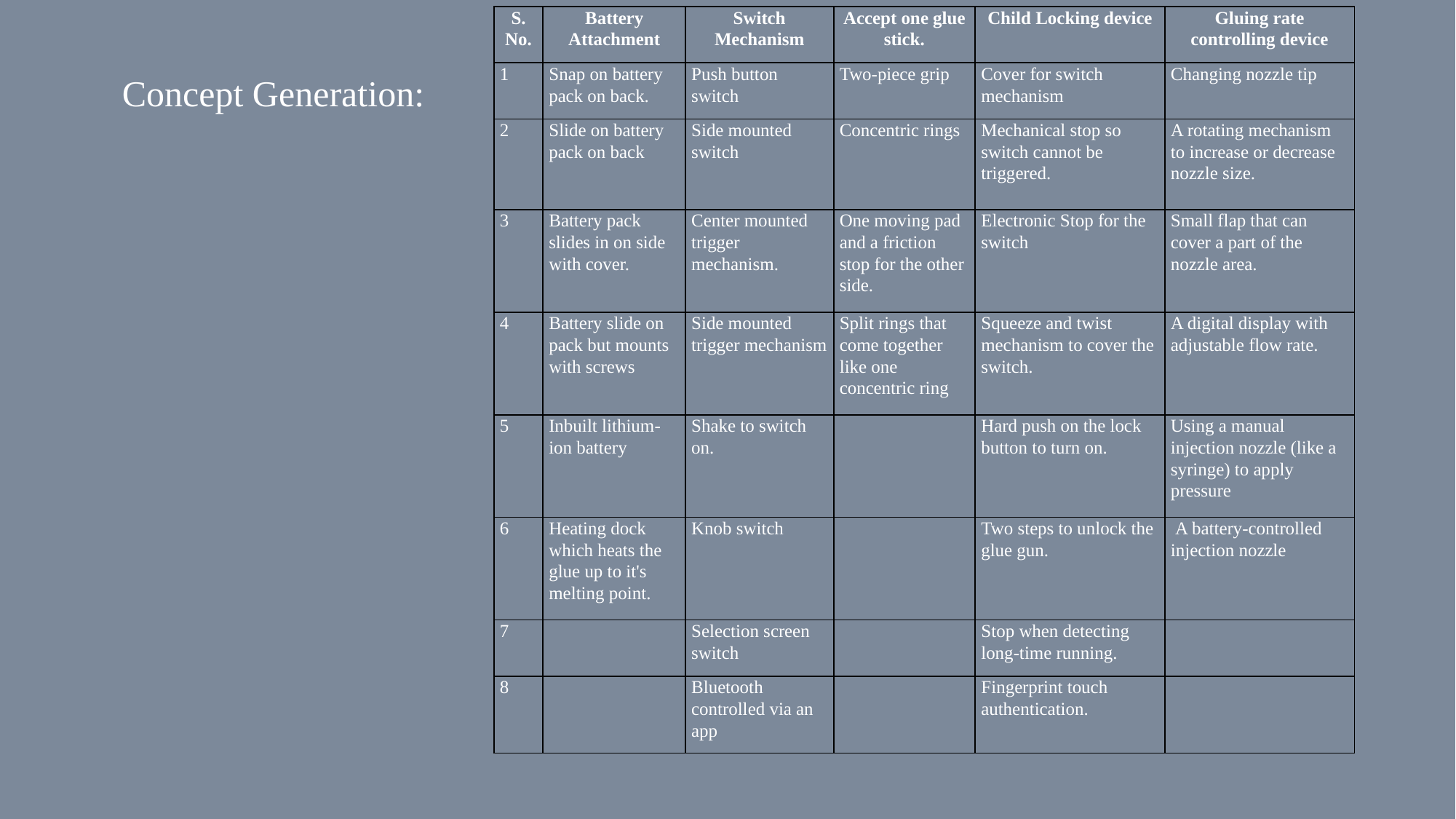

| S. No. | Battery Attachment | Switch Mechanism | Accept one glue stick. | Child Locking device | Gluing rate controlling device |
| --- | --- | --- | --- | --- | --- |
| 1 | Snap on battery pack on back. | Push button switch | Two-piece grip | Cover for switch mechanism | Changing nozzle tip |
| 2 | Slide on battery pack on back | Side mounted switch | Concentric rings | Mechanical stop so switch cannot be triggered. | A rotating mechanism to increase or decrease nozzle size. |
| 3 | Battery pack slides in on side with cover. | Center mounted trigger mechanism. | One moving pad and a friction stop for the other side. | Electronic Stop for the switch | Small flap that can cover a part of the nozzle area. |
| 4 | Battery slide on pack but mounts with screws | Side mounted trigger mechanism | Split rings that come together like one concentric ring | Squeeze and twist mechanism to cover the switch. | A digital display with adjustable flow rate. |
| 5 | Inbuilt lithium-ion battery | Shake to switch on. |  | Hard push on the lock button to turn on. | Using a manual injection nozzle (like a syringe) to apply pressure |
| 6 | Heating dock which heats the glue up to it's melting point. | Knob switch |  | Two steps to unlock the glue gun. | A battery-controlled injection nozzle |
| 7 |  | Selection screen switch |  | Stop when detecting long-time running. |  |
| 8 |  | Bluetooth controlled via an app |  | Fingerprint touch authentication. |  |
Concept Generation: